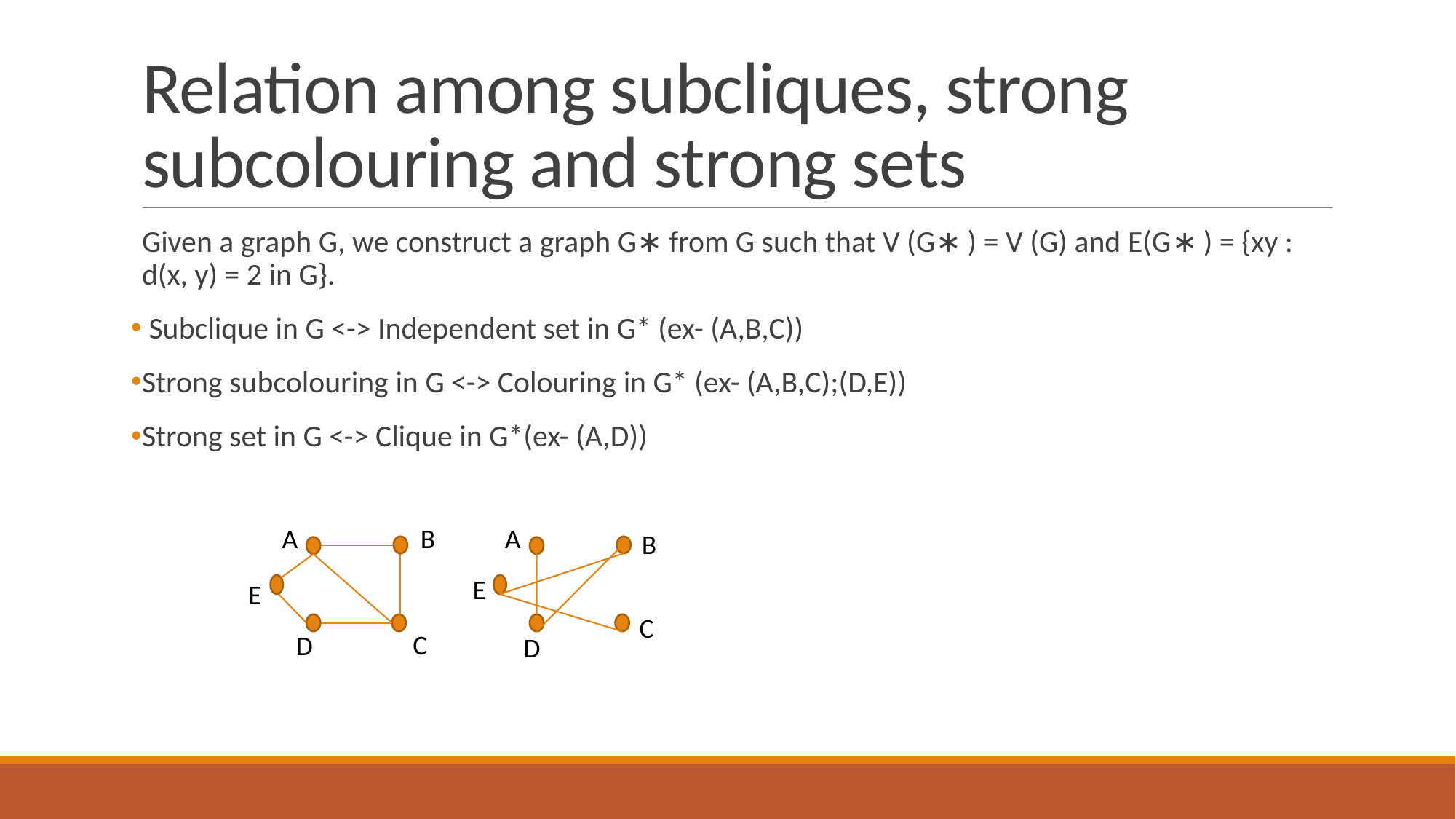

# Relation among subcliques, strong subcolouring and strong sets
Given a graph G, we construct a graph G∗ from G such that V (G∗ ) = V (G) and E(G∗ ) = {xy : d(x, y) = 2 in G}.
 Subclique in G <-> Independent set in G* (ex- (A,B,C))
Strong subcolouring in G <-> Colouring in G* (ex- (A,B,C);(D,E))
Strong set in G <-> Clique in G*(ex- (A,D))
A
B
A
B

E
E

C

C
D
D